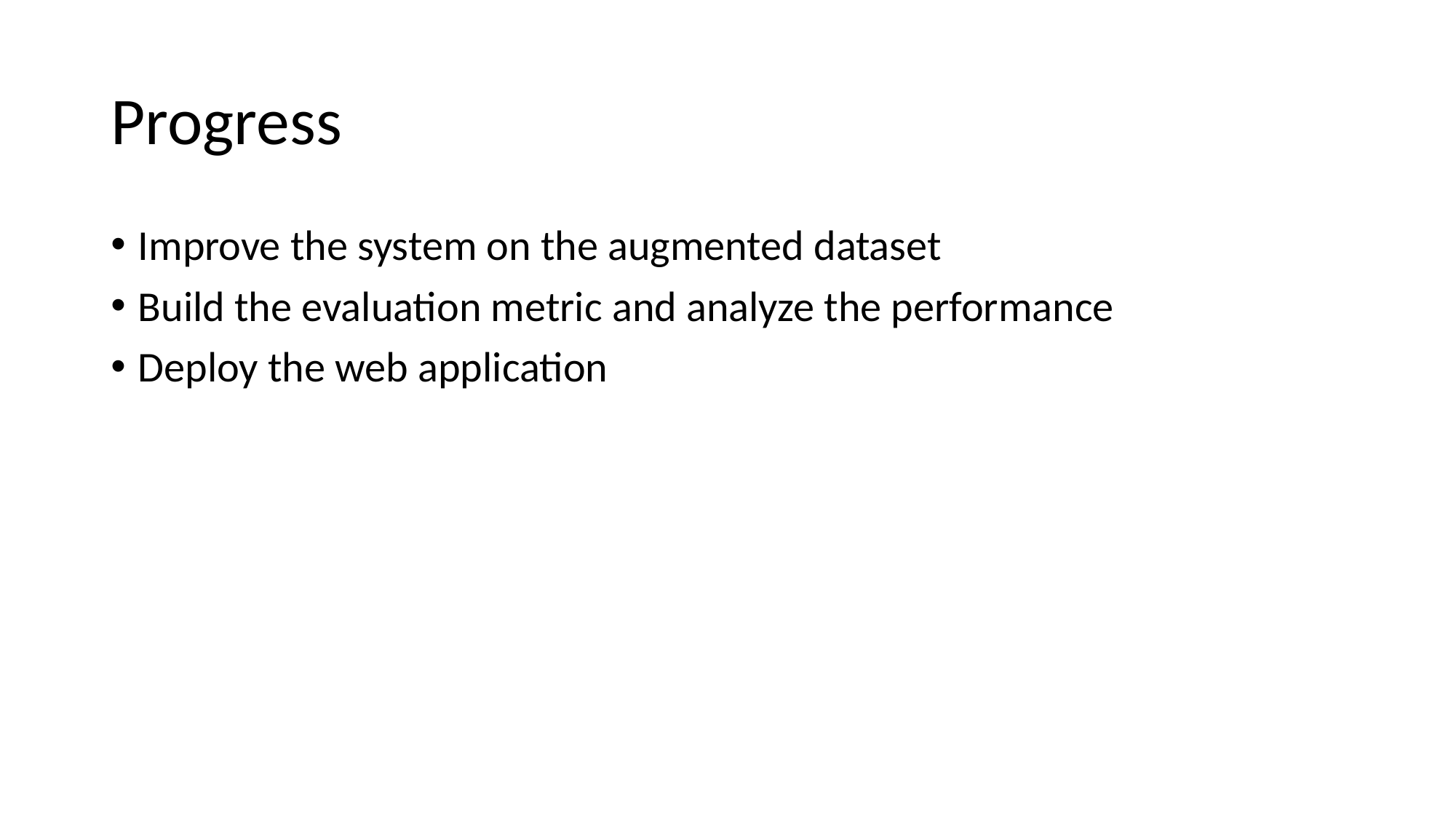

# Progress
Improve the system on the augmented dataset
Build the evaluation metric and analyze the performance
Deploy the web application